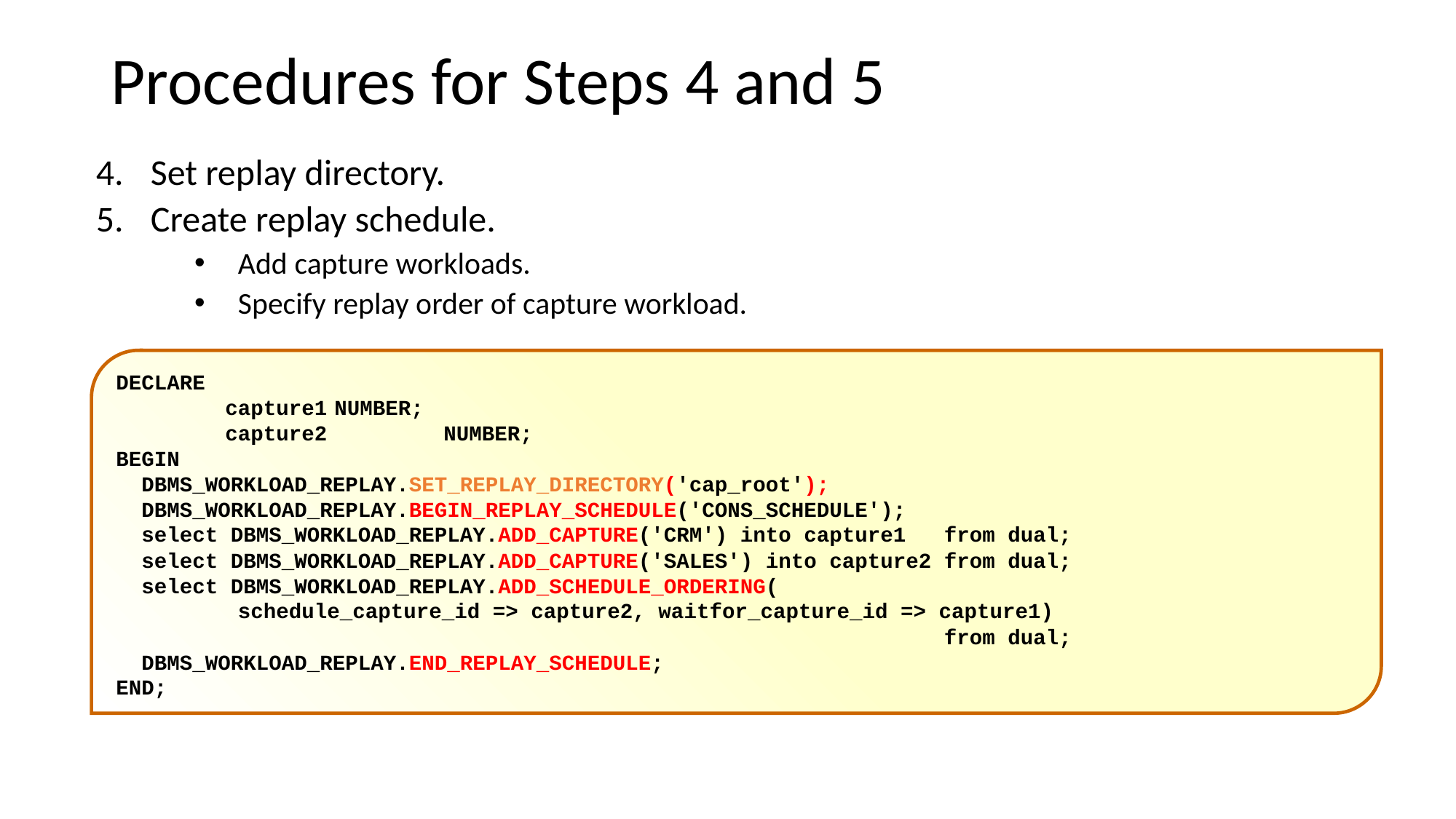

# Procedures for Steps 4 and 5
Set replay directory.
Create replay schedule.
Add capture workloads.
Specify replay order of capture workload.

DECLARE
	capture1	NUMBER;
	capture2 	NUMBER;
BEGIN
  DBMS_WORKLOAD_REPLAY.SET_REPLAY_DIRECTORY('cap_root');
  DBMS_WORKLOAD_REPLAY.BEGIN_REPLAY_SCHEDULE('CONS_SCHEDULE');
  select DBMS_WORKLOAD_REPLAY.ADD_CAPTURE('CRM') into capture1   from dual;
  select DBMS_WORKLOAD_REPLAY.ADD_CAPTURE('SALES') into capture2 from dual;
  select DBMS_WORKLOAD_REPLAY.ADD_SCHEDULE_ORDERING(
	 schedule_capture_id => capture2, waitfor_capture_id => capture1)
                                                                 from dual;
  DBMS_WORKLOAD_REPLAY.END_REPLAY_SCHEDULE;
END;